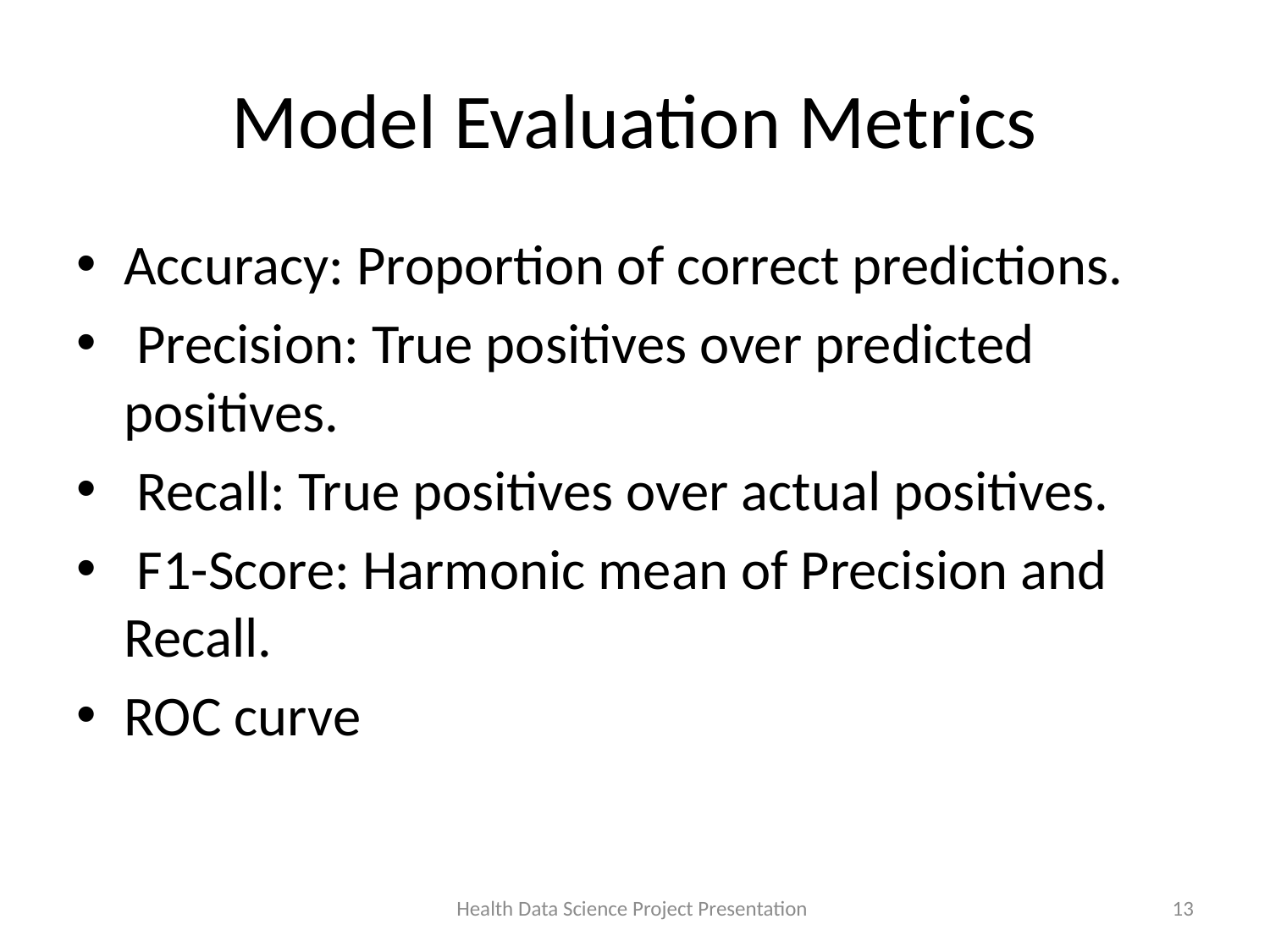

# Model Evaluation Metrics
Accuracy: Proportion of correct predictions.
 Precision: True positives over predicted positives.
 Recall: True positives over actual positives.
 F1-Score: Harmonic mean of Precision and Recall.
ROC curve
Health Data Science Project Presentation
13